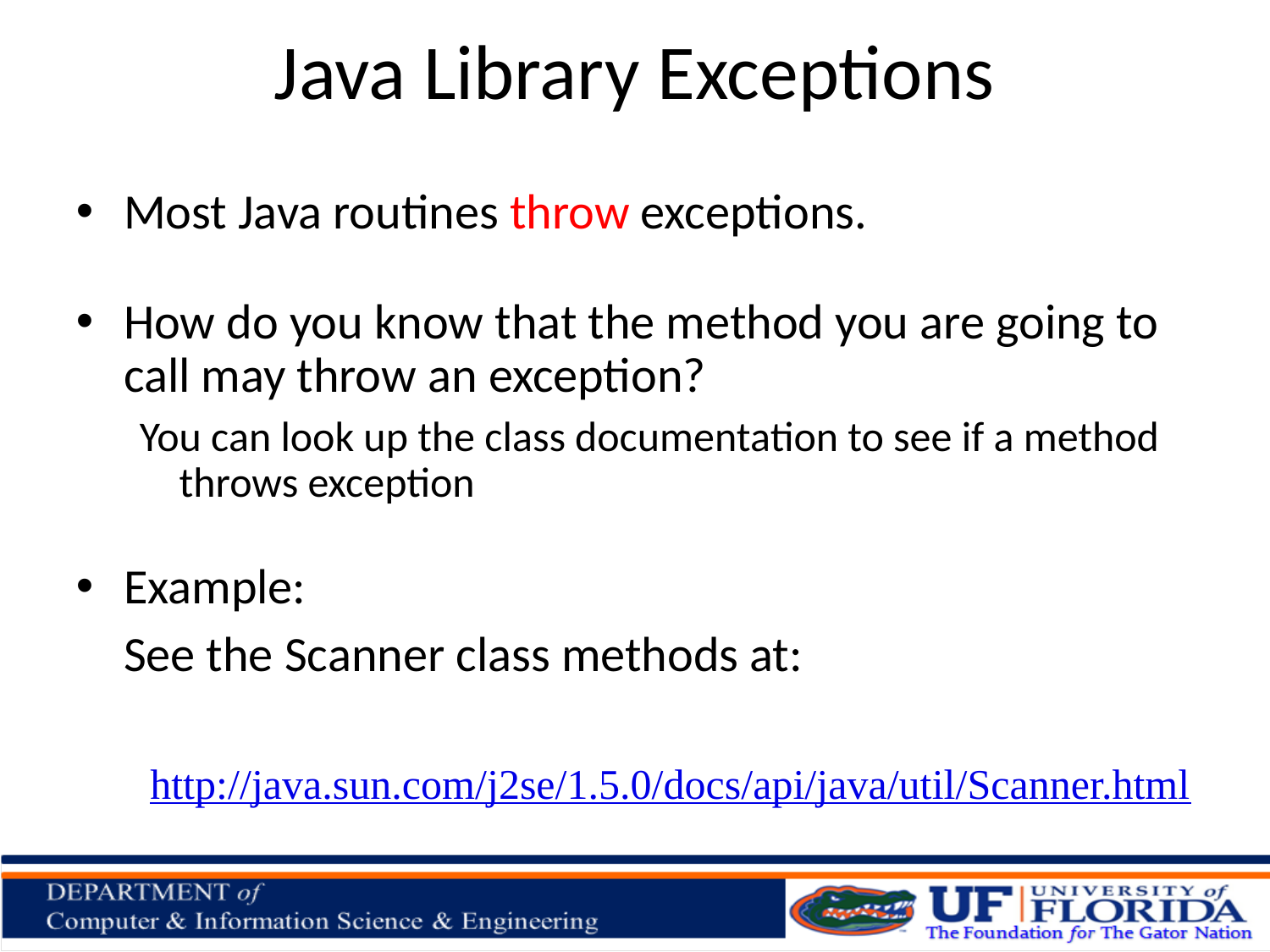

# Java Library Exceptions
Most Java routines throw exceptions.

How do you know that the method you are going to call may throw an exception?
You can look up the class documentation to see if a method throws exception

Example:
	See the Scanner class methods at:

http://java.sun.com/j2se/1.5.0/docs/api/java/util/Scanner.html